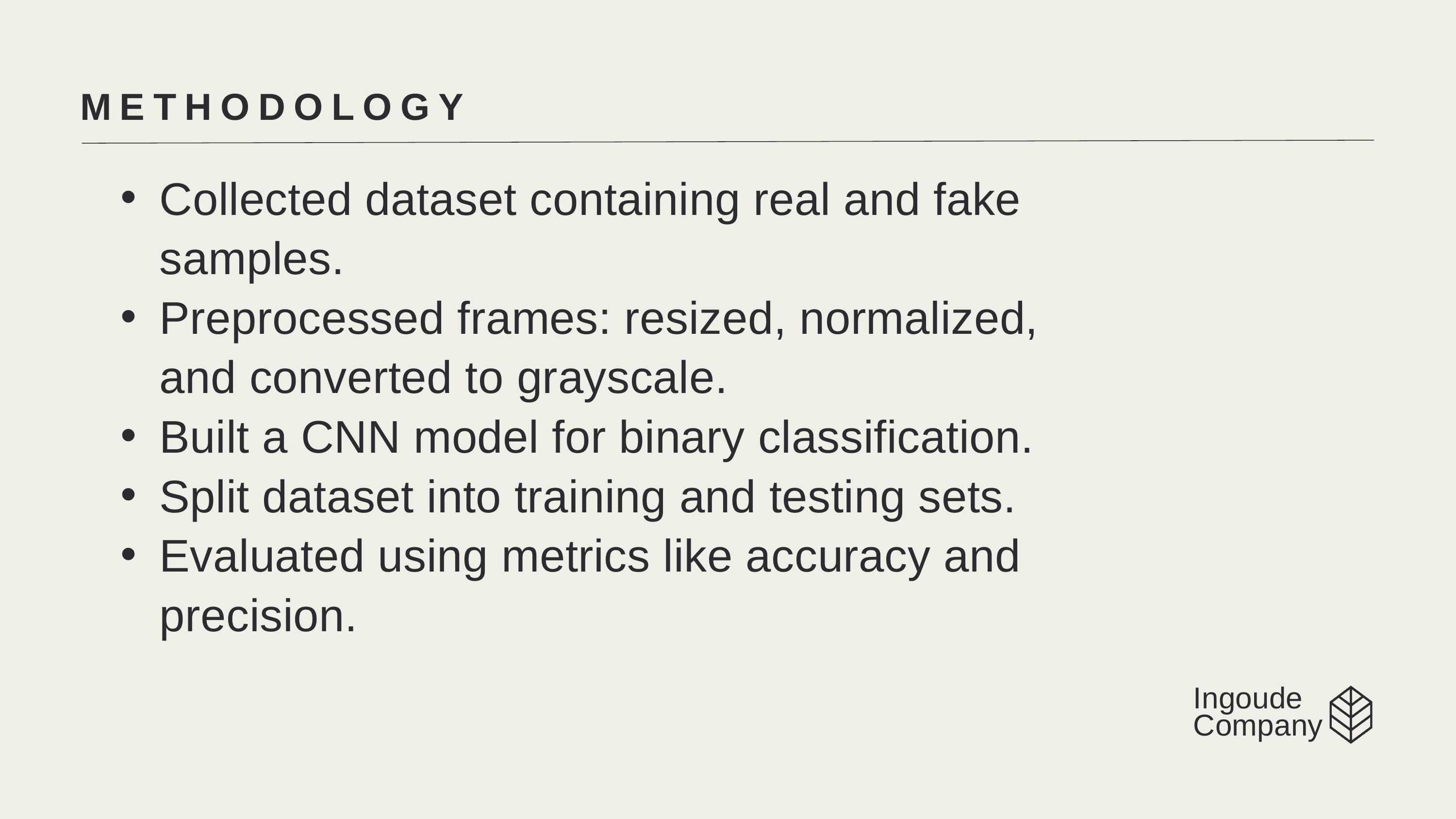

METHODOLOGY

Collected dataset containing real and fake samples.
Preprocessed frames: resized, normalized, and converted to grayscale.
Built a CNN model for binary classification.
Split dataset into training and testing sets.
Evaluated using metrics like accuracy and precision.

Ingoude Company